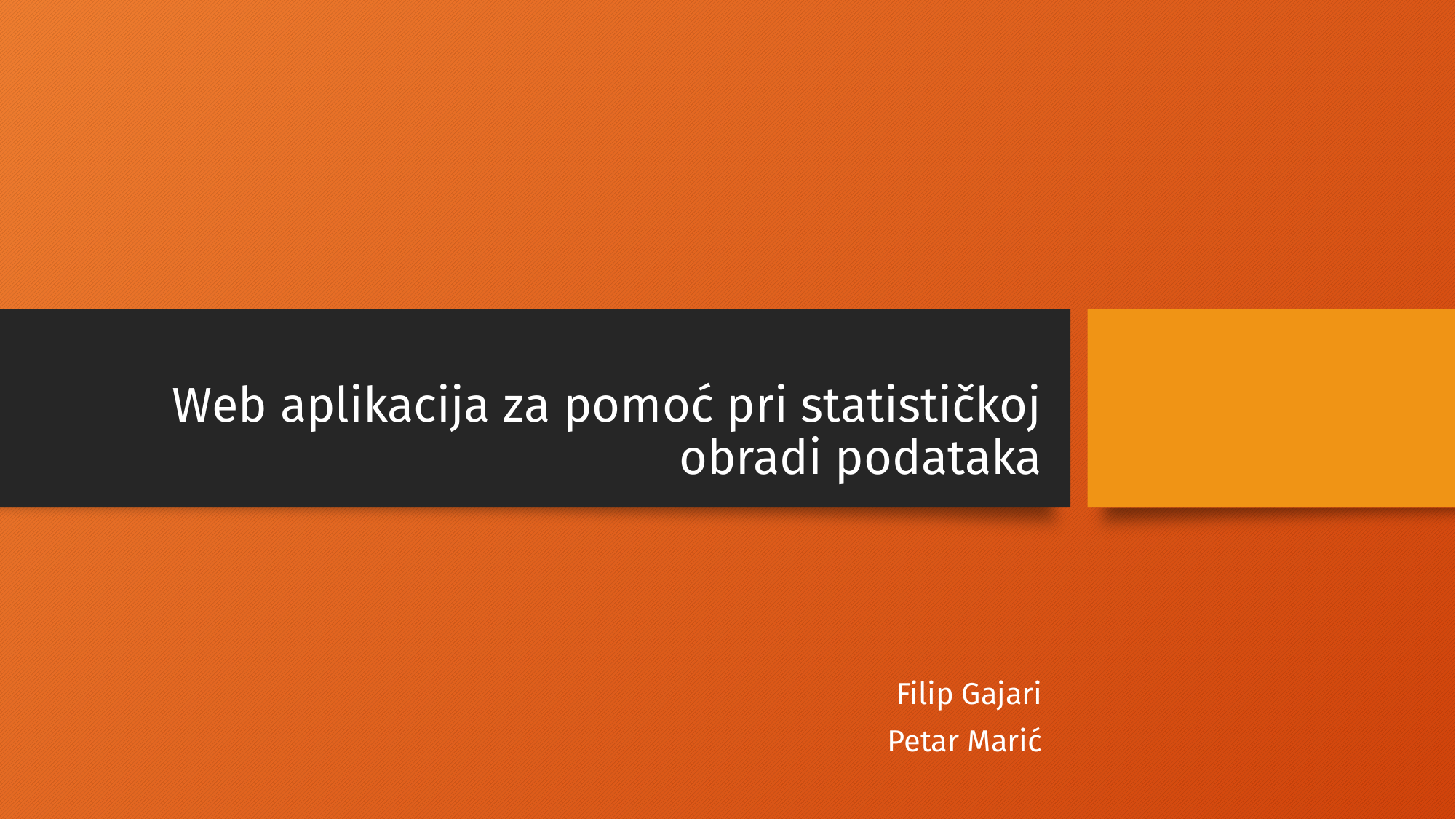

# Web aplikacija za pomoć pri statističkoj obradi podataka

Filip Gajari
Petar Marić